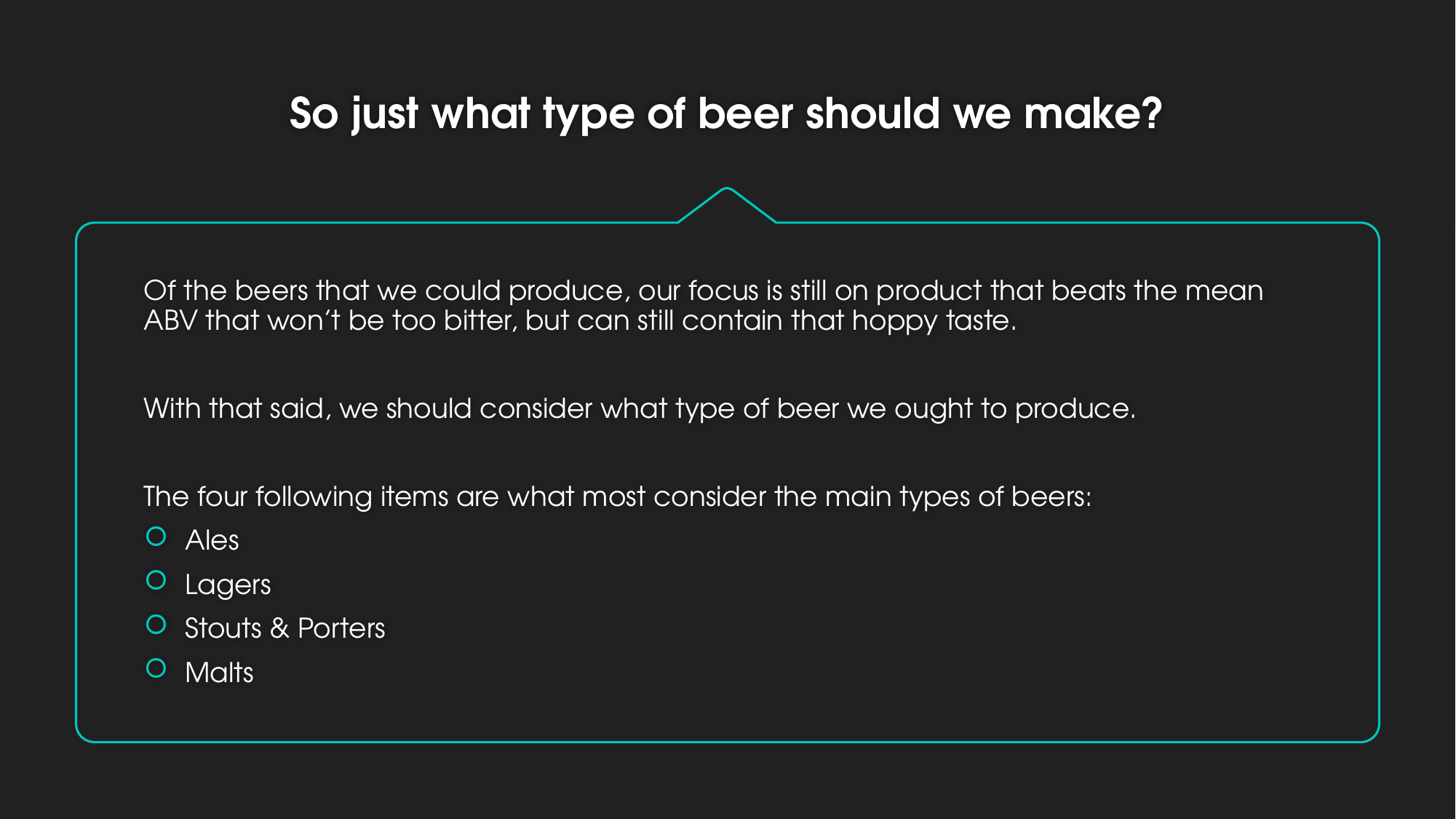

# So just what type of beer should we make?

Of the beers that we could produce, our focus is still on product that beats the mean ABV that won’t be too bitter, but can still contain that hoppy taste.

With that said, we should consider what type of beer we ought to produce.

The four following items are what most consider the main types of beers:
Ales
Lagers
Stouts & Porters
Malts